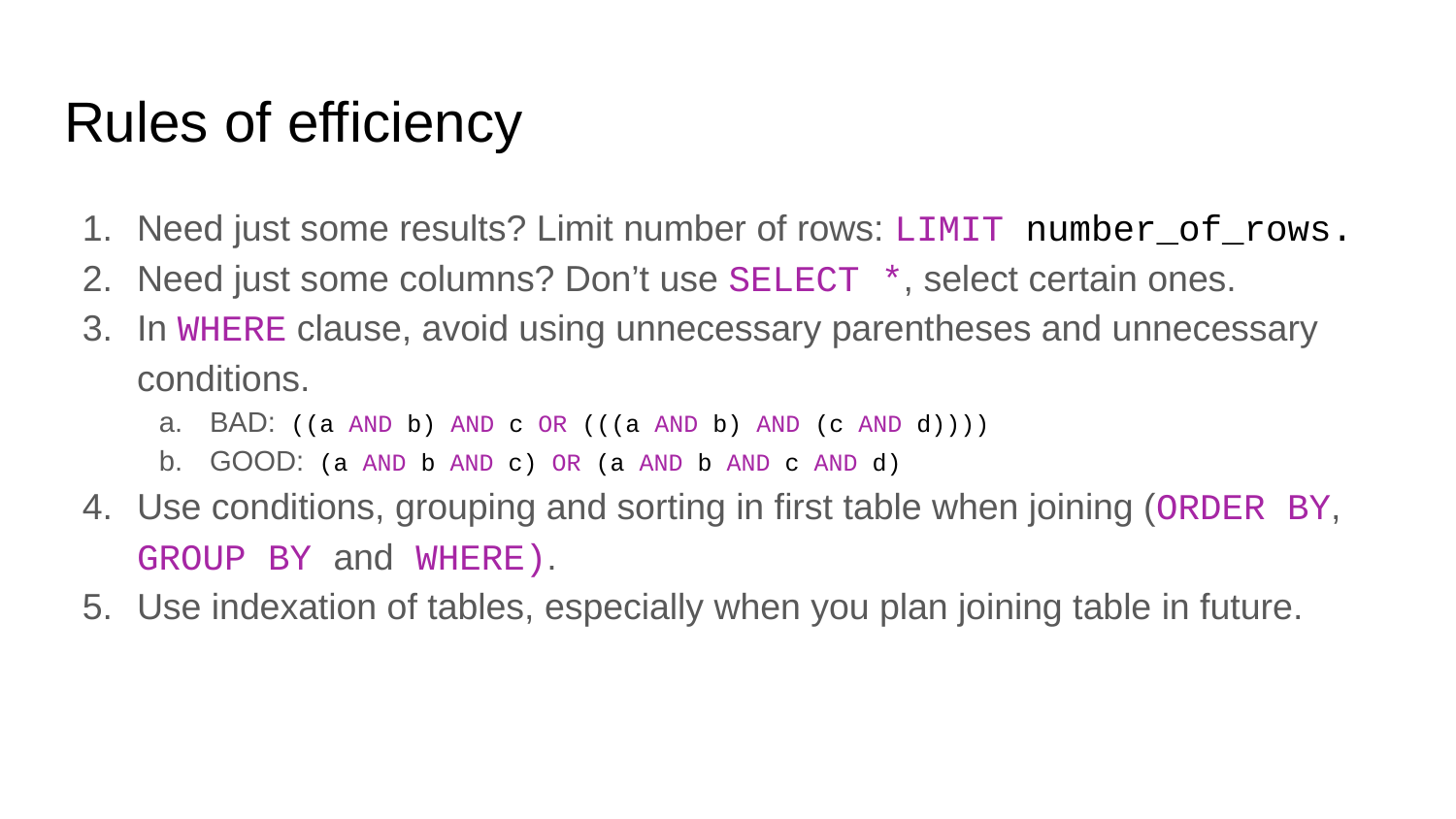

# Rules of efficiency
Need just some results? Limit number of rows: LIMIT number_of_rows.
Need just some columns? Don’t use SELECT *, select certain ones.
In WHERE clause, avoid using unnecessary parentheses and unnecessary conditions.
BAD: ((a AND b) AND c OR (((a AND b) AND (c AND d))))
GOOD: (a AND b AND c) OR (a AND b AND c AND d)
Use conditions, grouping and sorting in first table when joining (ORDER BY, GROUP BY and WHERE).
Use indexation of tables, especially when you plan joining table in future.